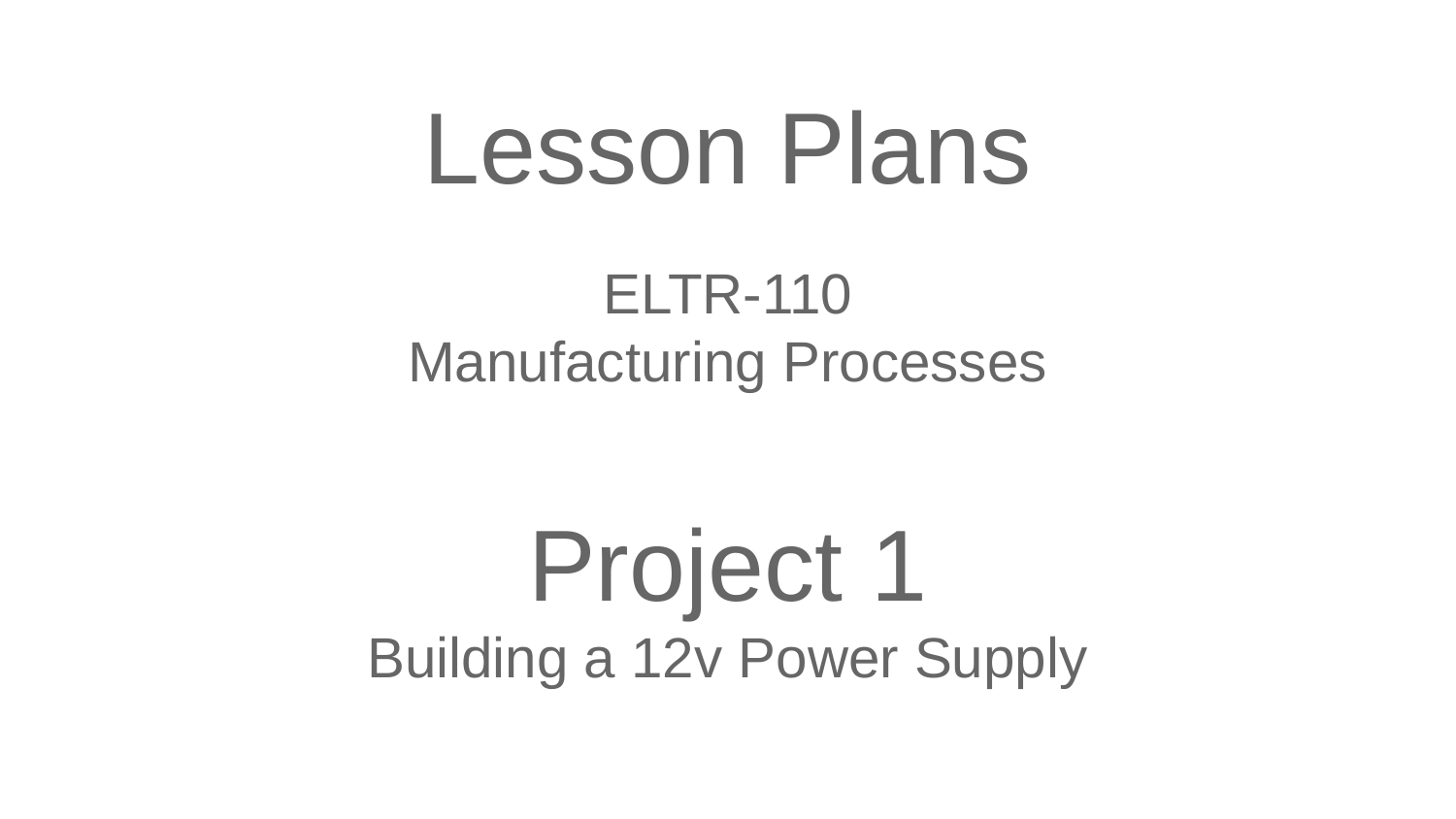

Lesson Plans

ELTR-110
Manufacturing Processes

Project 1
Building a 12v Power Supply